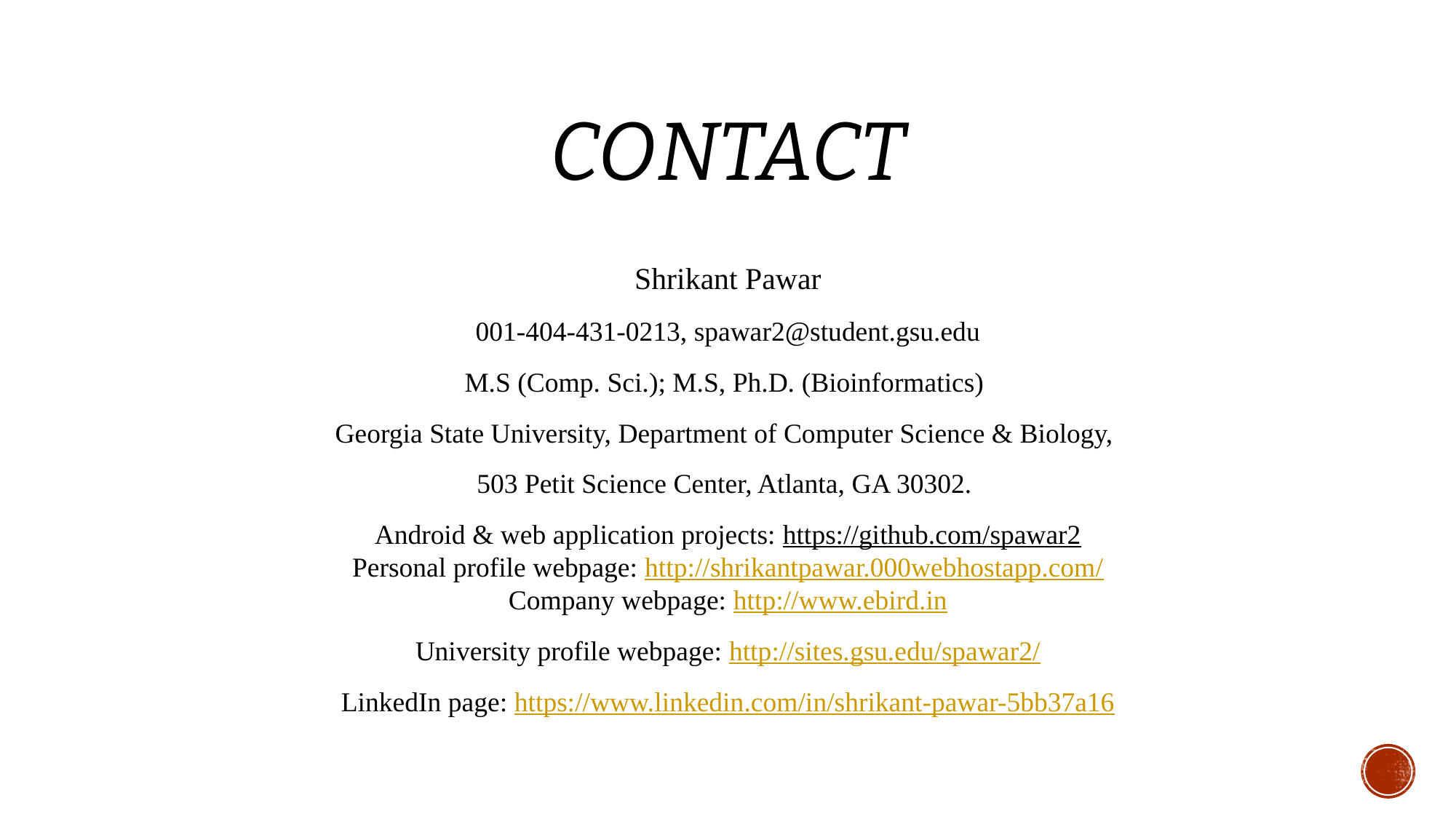

# Contact
Shrikant Pawar
001-404-431-0213, spawar2@student.gsu.edu
M.S (Comp. Sci.); M.S, Ph.D. (Bioinformatics)
Georgia State University, Department of Computer Science & Biology,
503 Petit Science Center, Atlanta, GA 30302.
Android & web application projects: https://github.com/spawar2
Personal profile webpage: http://shrikantpawar.000webhostapp.com/
Company webpage: http://www.ebird.in
University profile webpage: http://sites.gsu.edu/spawar2/
LinkedIn page: https://www.linkedin.com/in/shrikant-pawar-5bb37a16